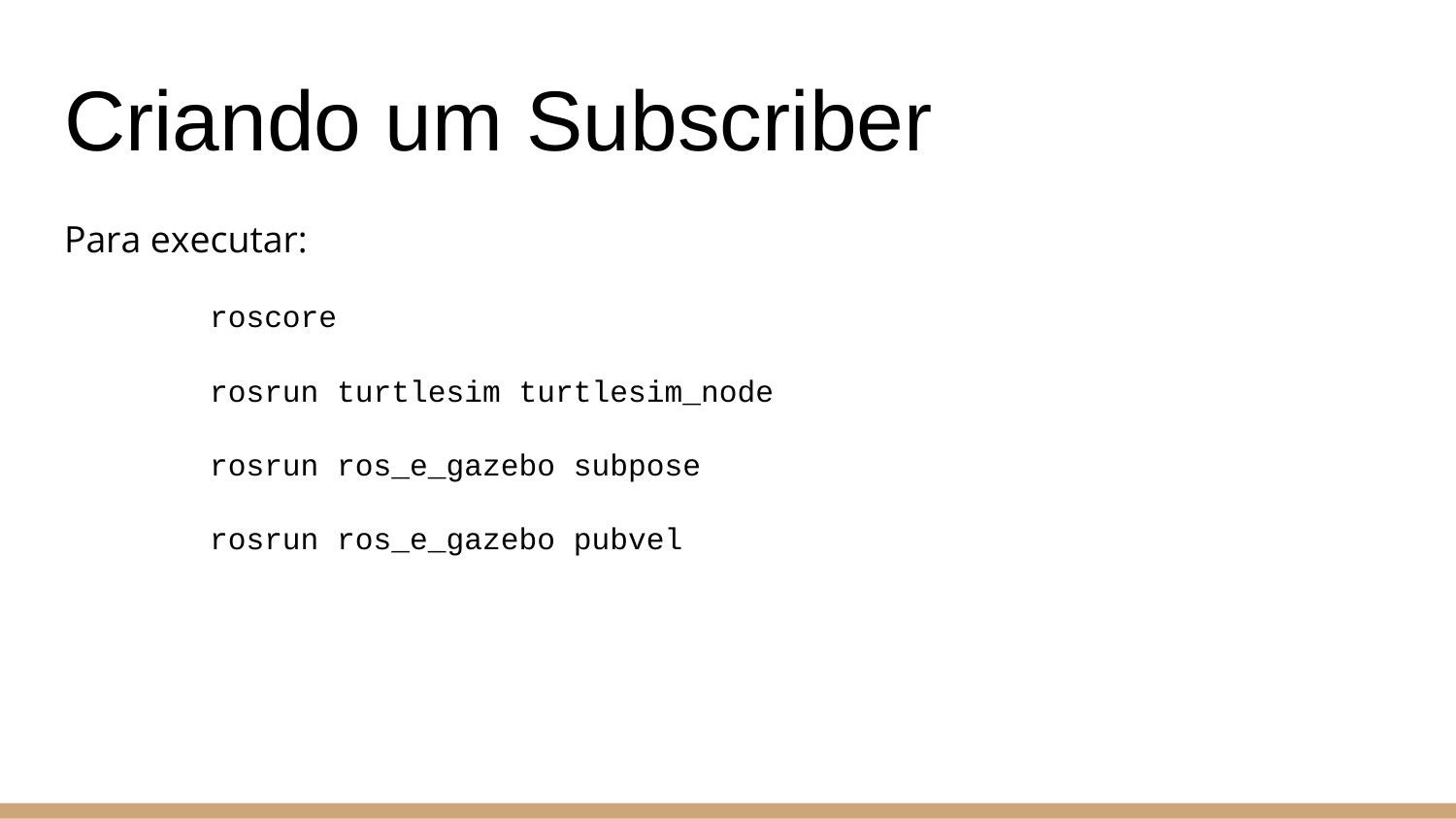

# Criando um Subscriber
Para executar:
	roscore
	rosrun turtlesim turtlesim_node
	rosrun ros_e_gazebo subpose
	rosrun ros_e_gazebo pubvel